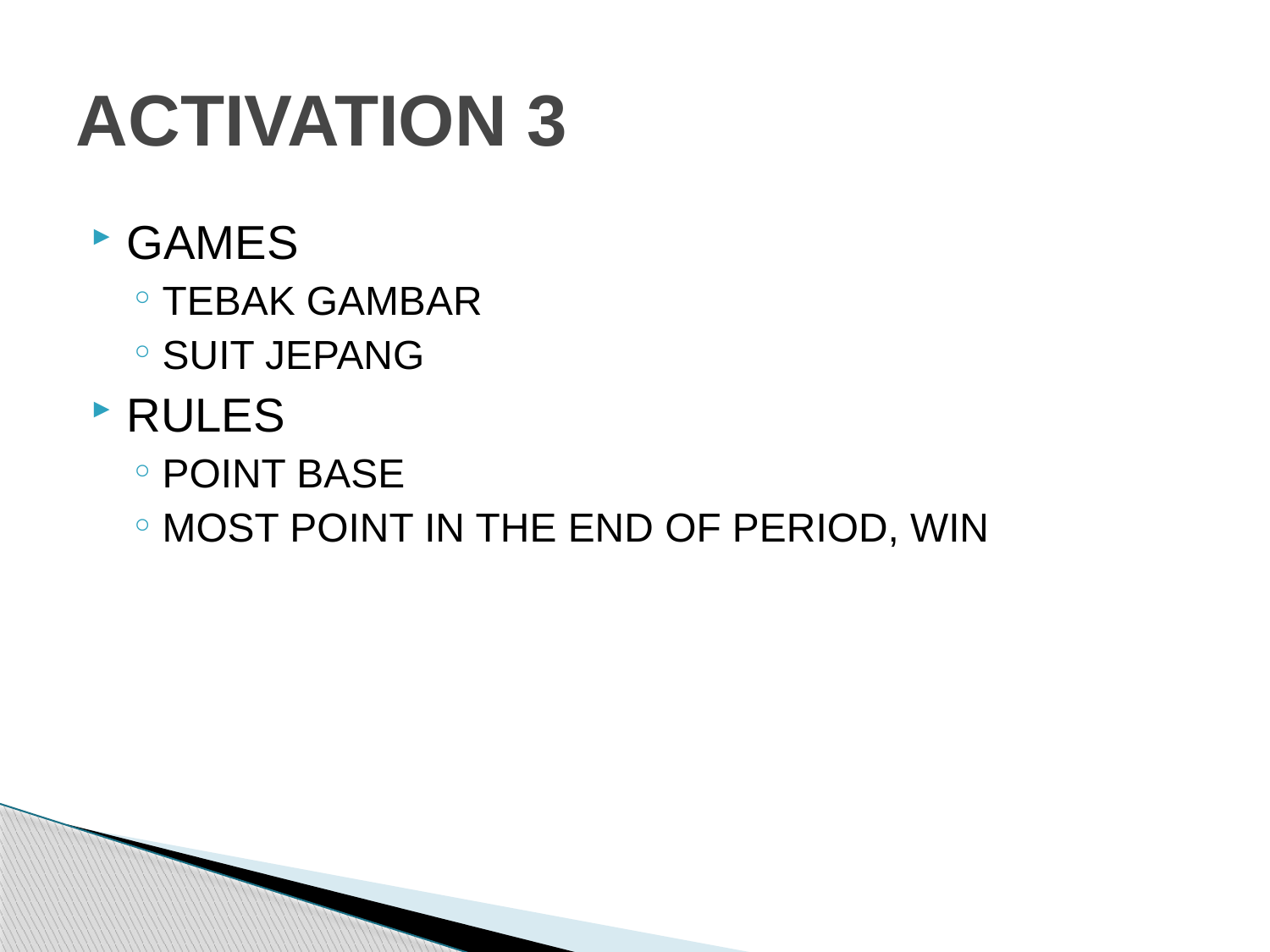

# ACTIVATION 3
GAMES
TEBAK GAMBAR
SUIT JEPANG
RULES
POINT BASE
MOST POINT IN THE END OF PERIOD, WIN